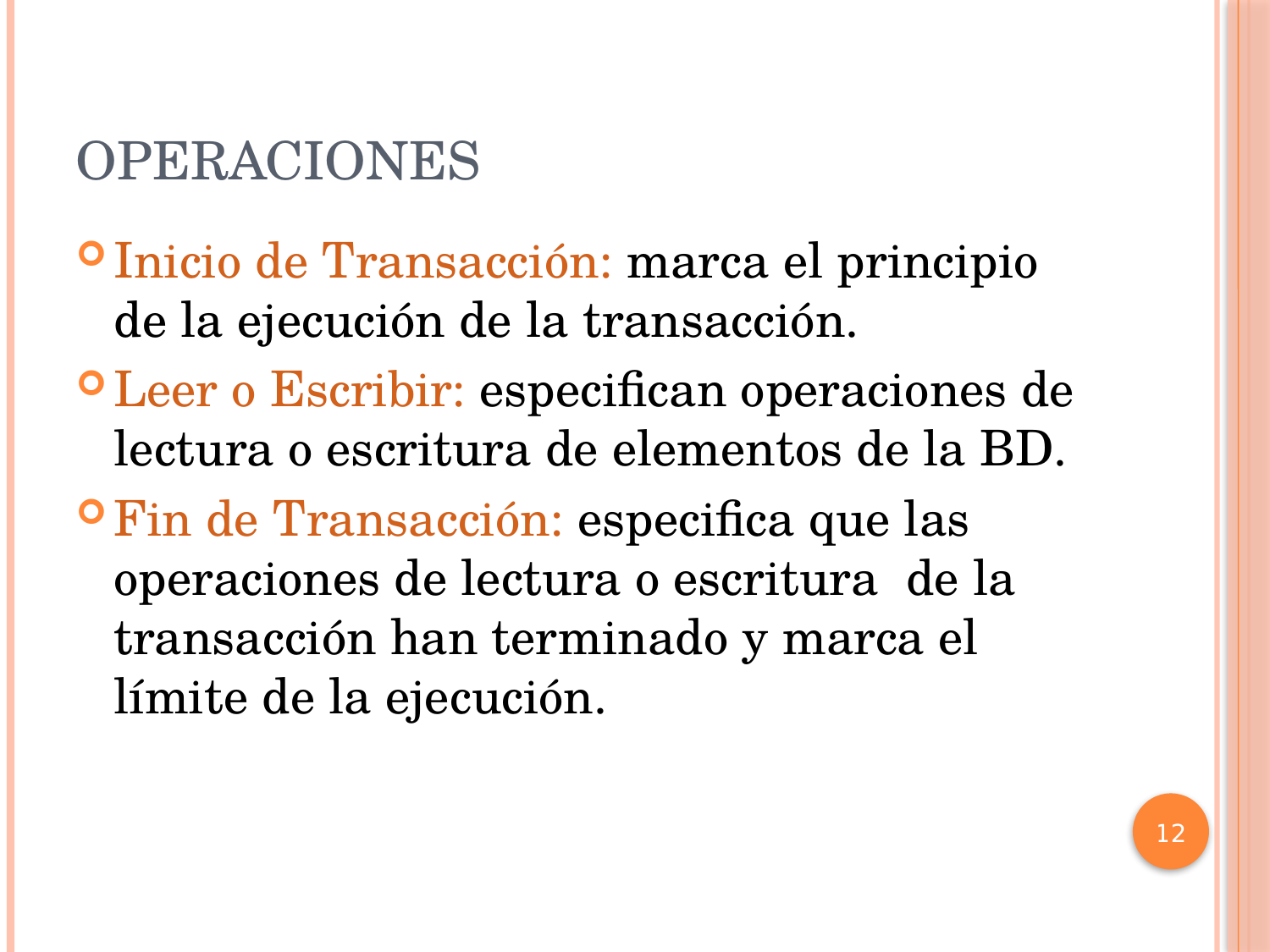

# Operaciones
Inicio de Transacción: marca el principio de la ejecución de la transacción.
Leer o Escribir: especifican operaciones de lectura o escritura de elementos de la BD.
Fin de Transacción: especifica que las operaciones de lectura o escritura  de la transacción han terminado y marca el límite de la ejecución.
12